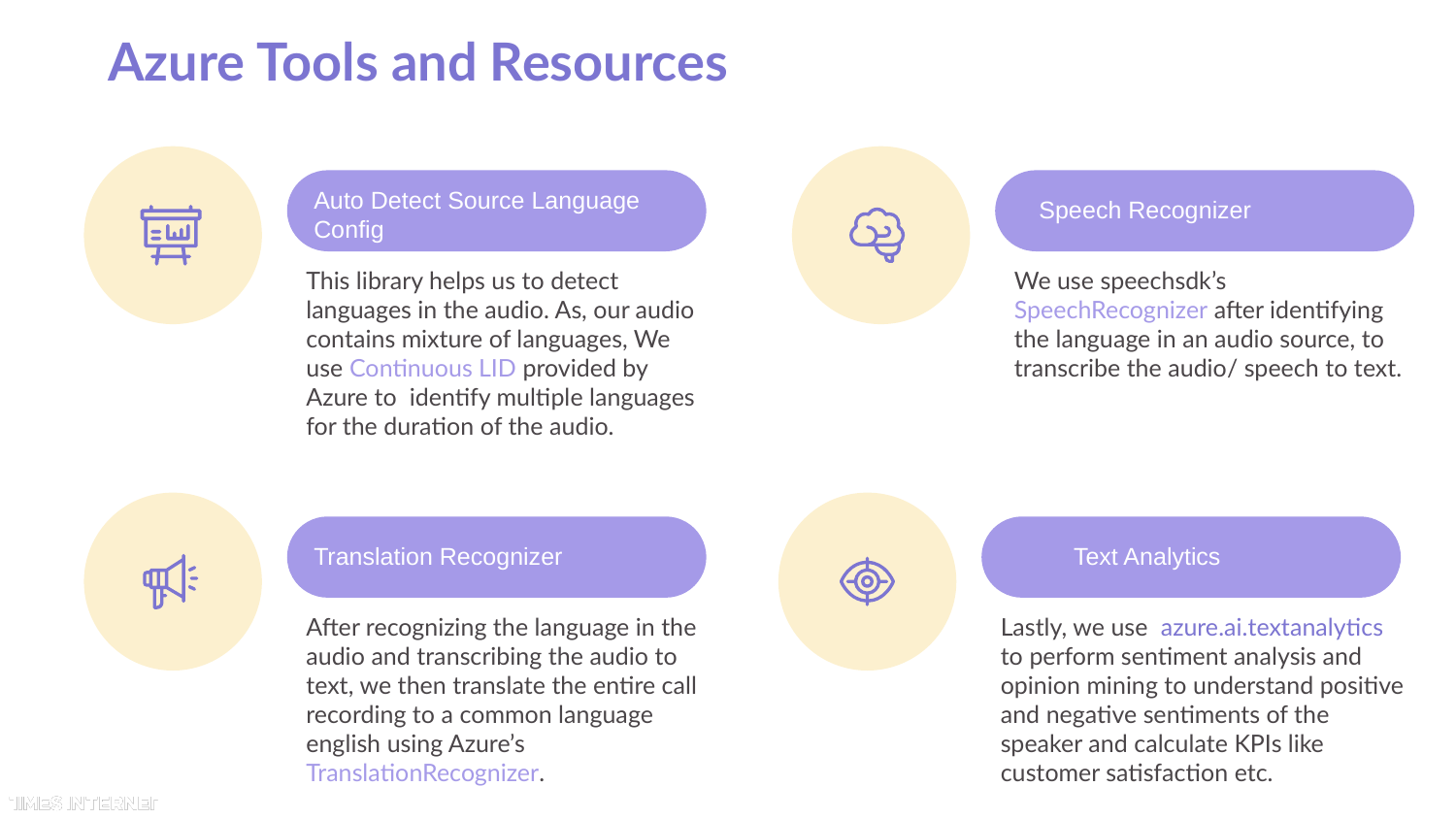

# Azure Tools and Resources

Auto Detect Source Language Config

Speech Recognizer

This library helps us to detect languages in the audio. As, our audio contains mixture of languages, We use Continuous LID provided by Azure to  identify multiple languages for the duration of the audio.
We use speechsdk’s SpeechRecognizer after identifying the language in an audio source, to transcribe the audio/ speech to text.

Translation Recognizer
Text Analytics

After recognizing the language in the audio and transcribing the audio to text, we then translate the entire call recording to a common language english using Azure’s TranslationRecognizer.
Lastly, we use  azure.ai.textanalytics to perform sentiment analysis and opinion mining to understand positive and negative sentiments of the speaker and calculate KPIs like customer satisfaction etc.